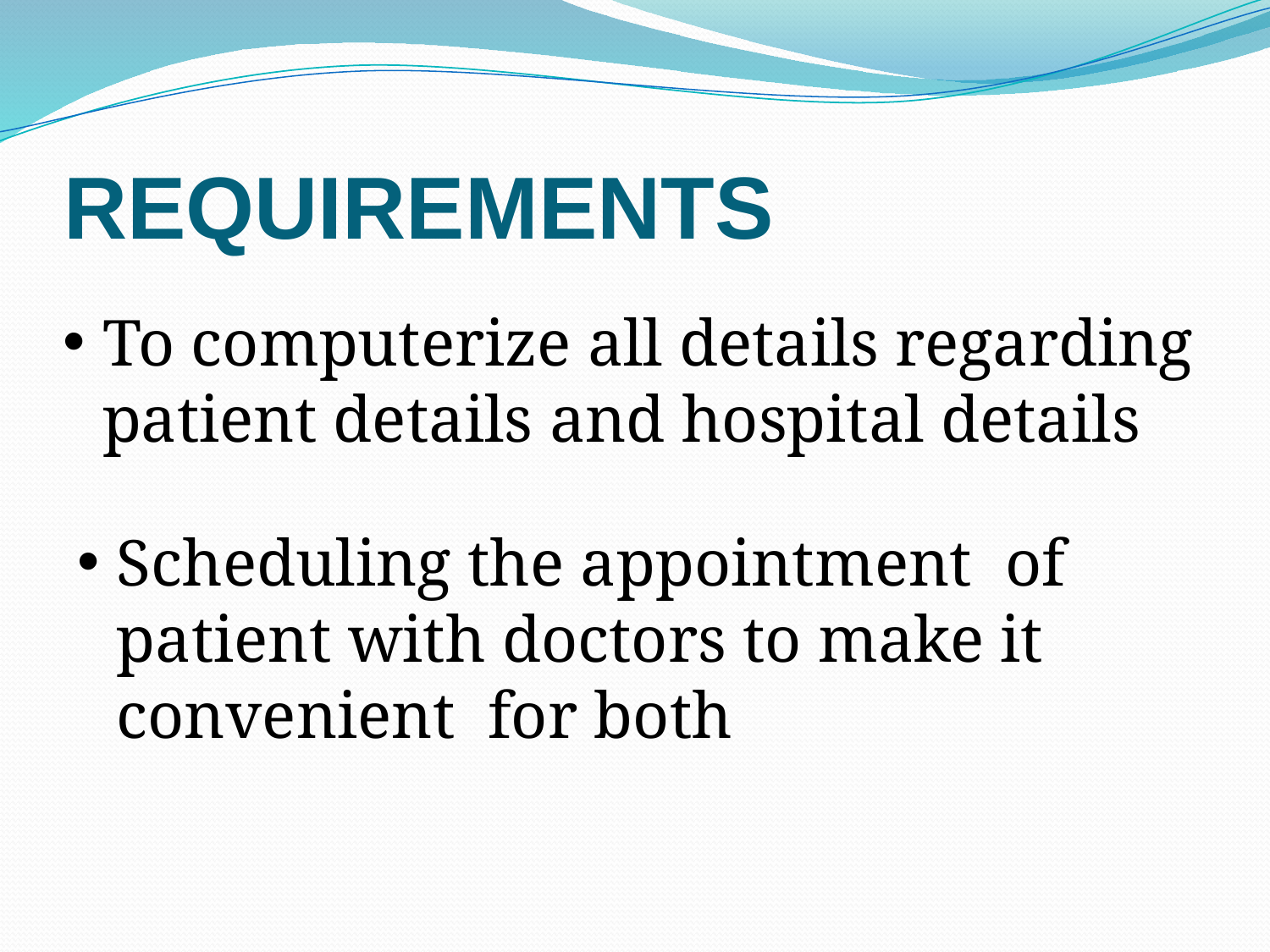

# REQUIREMENTS
To computerize all details regarding patient details and hospital details
Scheduling the appointment  of patient with doctors to make it convenient  for both